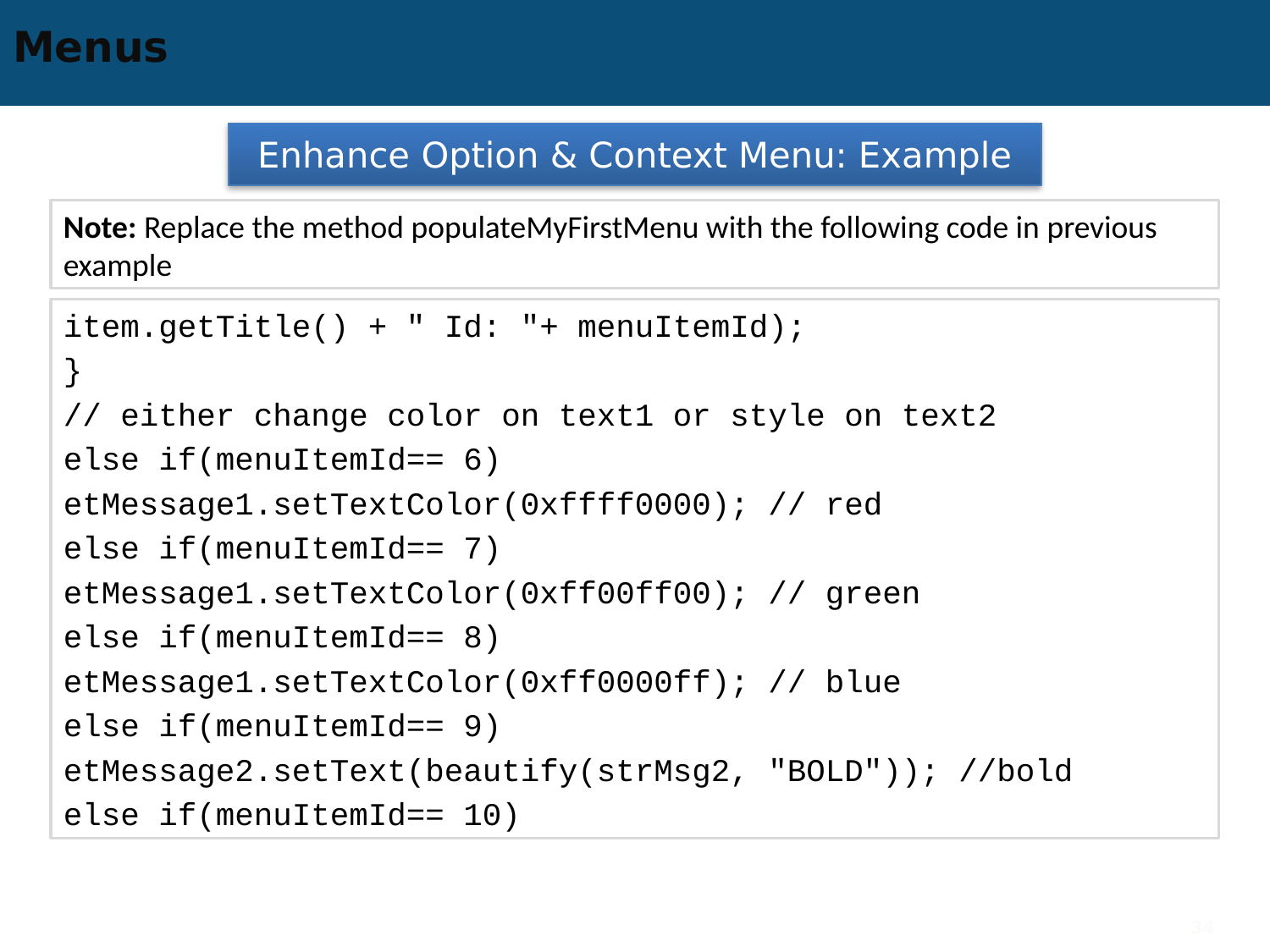

# Menus
Enhance Option & Context Menu: Example
Note: Replace the method populateMyFirstMenu with the following code in previous example
item.getTitle() + " Id: "+ menuItemId);
}
// either change color on text1 or style on text2
else if(menuItemId== 6)
etMessage1.setTextColor(0xffff0000); // red
else if(menuItemId== 7)
etMessage1.setTextColor(0xff00ff00); // green
else if(menuItemId== 8)
etMessage1.setTextColor(0xff0000ff); // blue
else if(menuItemId== 9)
etMessage2.setText(beautify(strMsg2, "BOLD")); //bold
else if(menuItemId== 10)